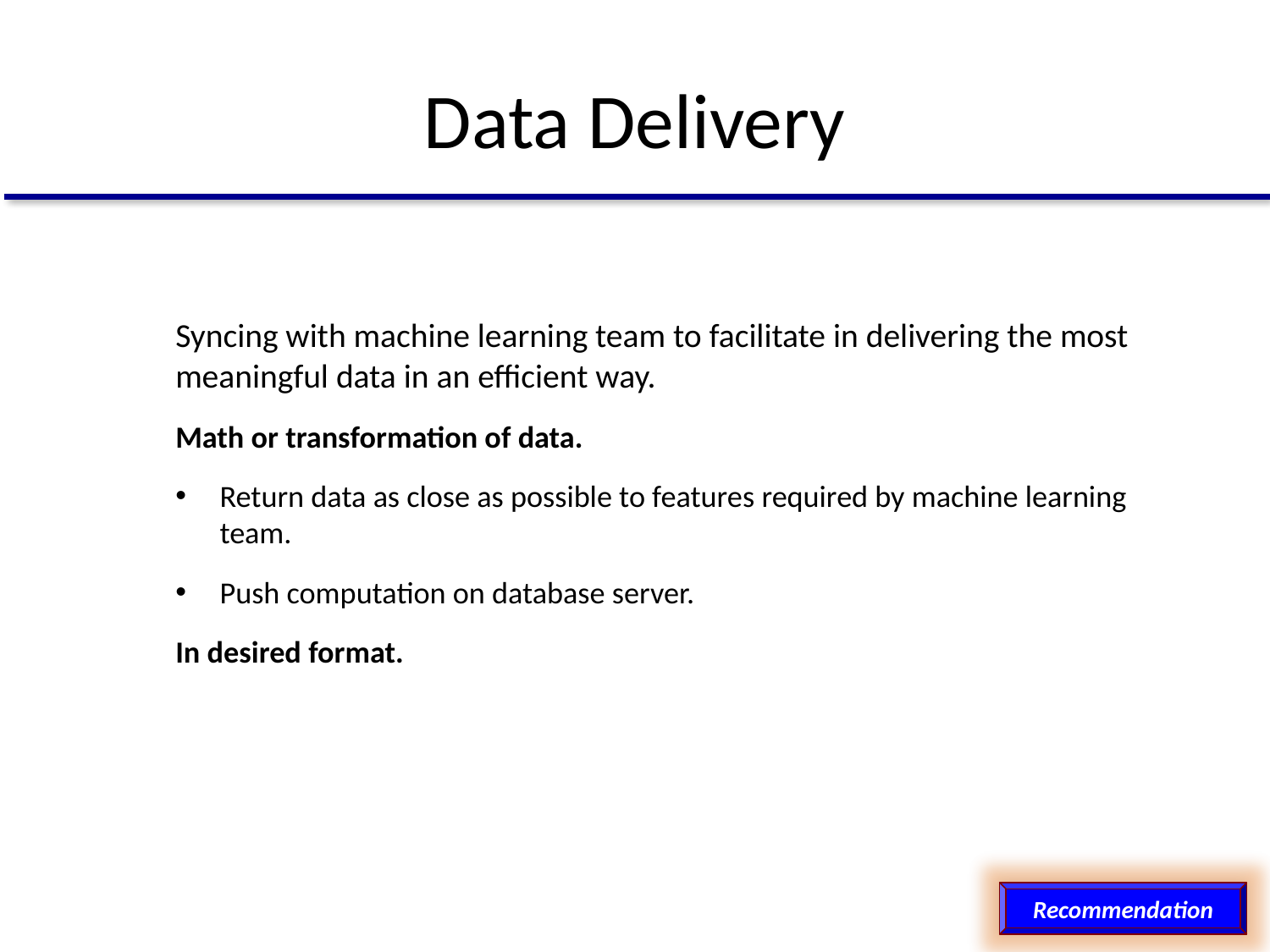

# Data Delivery
Syncing with machine learning team to facilitate in delivering the most meaningful data in an efficient way.
Math or transformation of data.
Return data as close as possible to features required by machine learning team.
Push computation on database server.
In desired format.
Recommendation